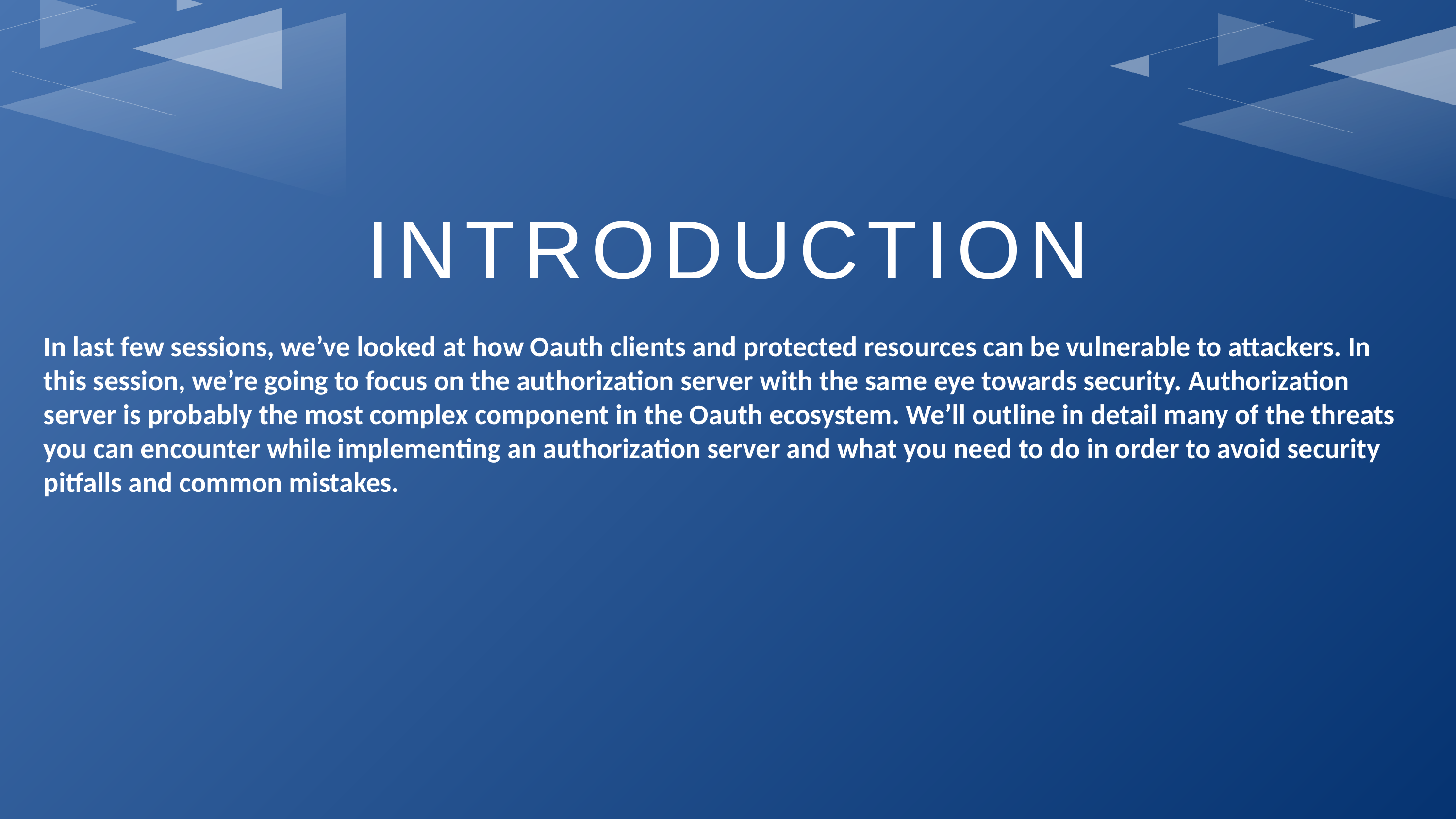

INTRODUCTION
In last few sessions, we’ve looked at how Oauth clients and protected resources can be vulnerable to attackers. In this session, we’re going to focus on the authorization server with the same eye towards security. Authorization server is probably the most complex component in the Oauth ecosystem. We’ll outline in detail many of the threats you can encounter while implementing an authorization server and what you need to do in order to avoid security pitfalls and common mistakes.